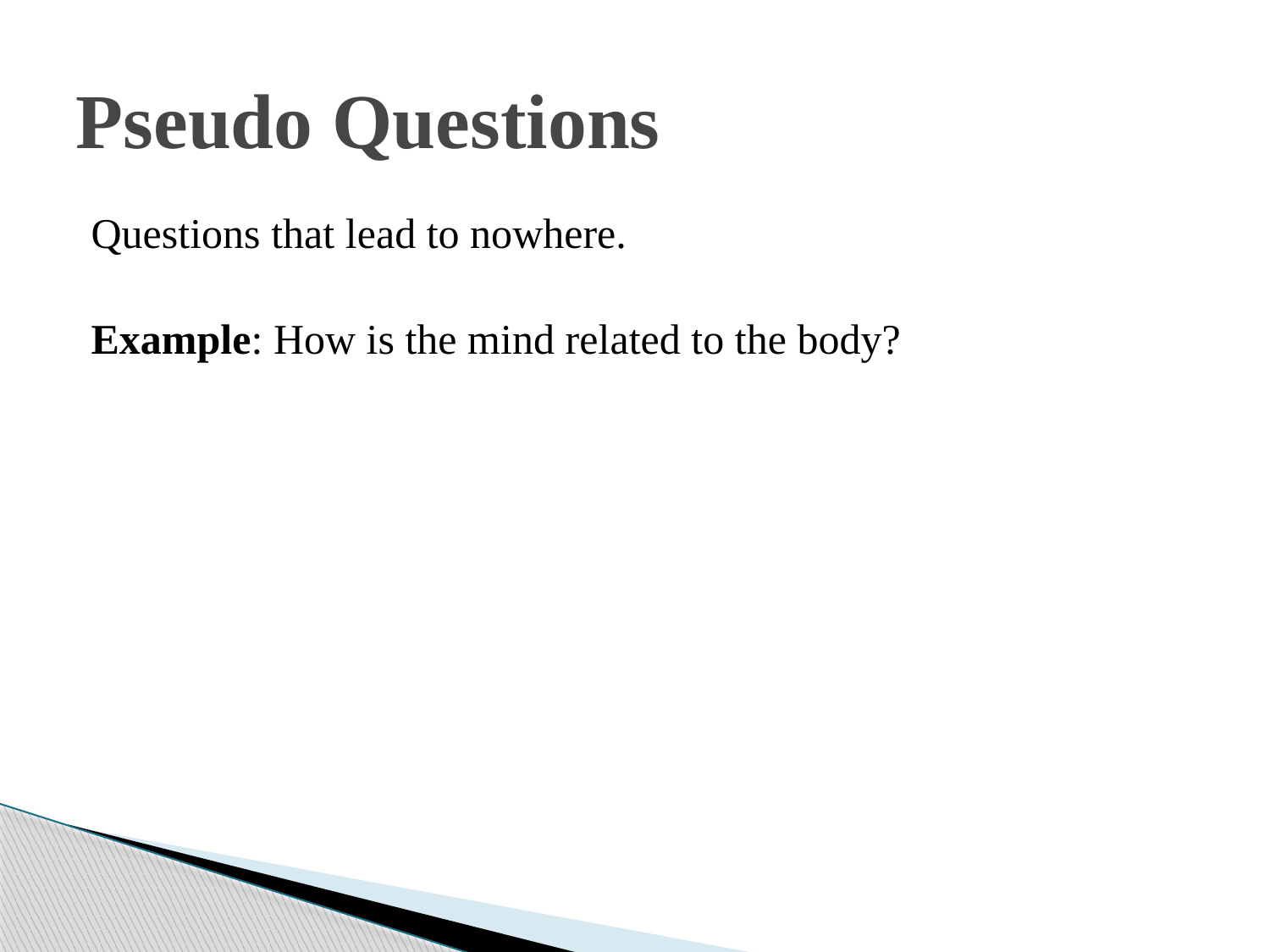

# Pseudo Questions
Questions that lead to nowhere.

Example: How is the mind related to the body?